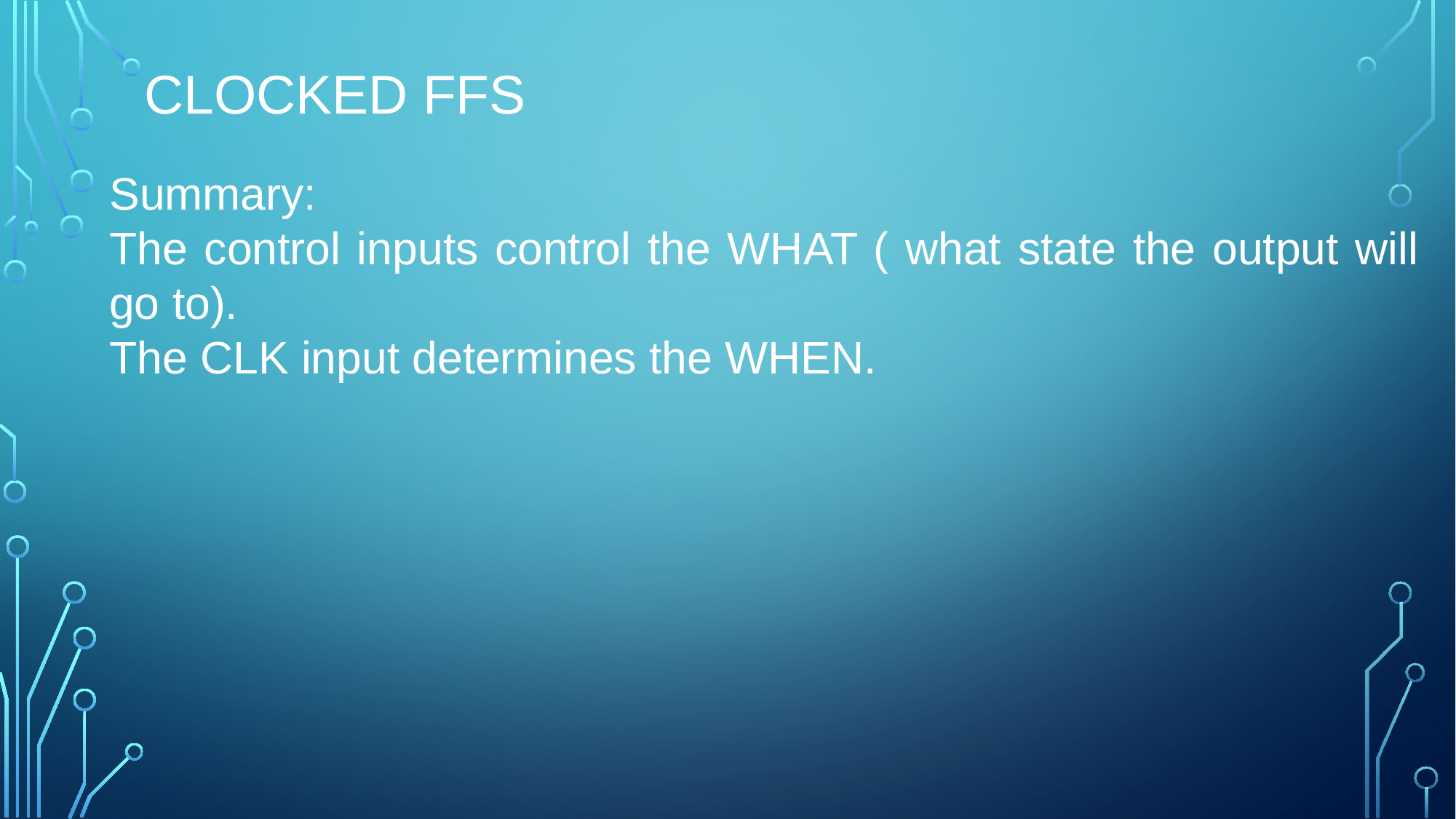

# Clocked FFs
Summary:
The control inputs control the WHAT ( what state the output will go to).
The CLK input determines the WHEN.